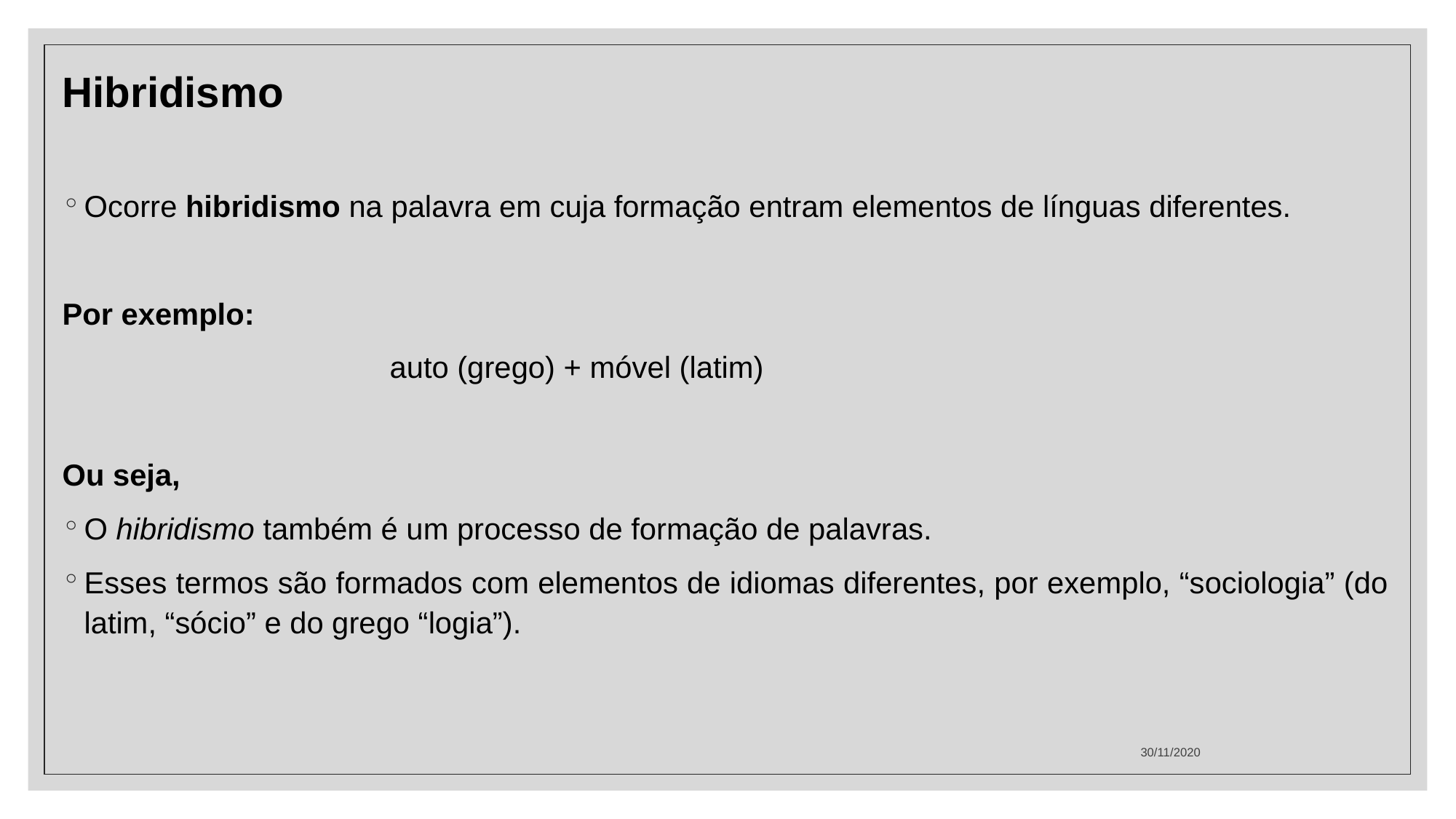

Hibridismo

Ocorre hibridismo na palavra em cuja formação entram elementos de línguas diferentes.

Por exemplo:
			auto (grego) + móvel (latim)

Ou seja,
O hibridismo também é um processo de formação de palavras.
Esses termos são formados com elementos de idiomas diferentes, por exemplo, “sociologia” (do latim, “sócio” e do grego “logia”).
30/11/2020